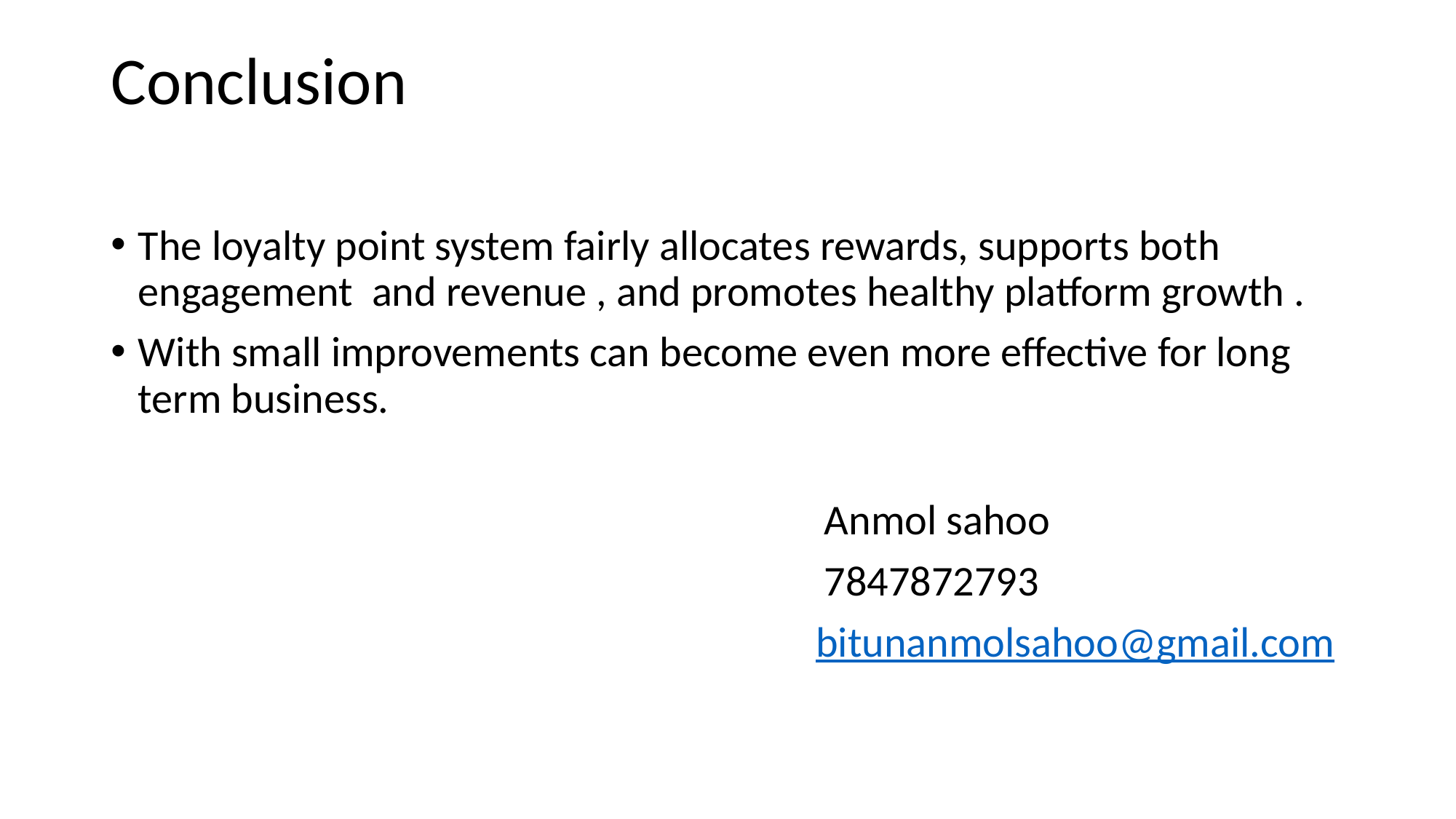

# Conclusion
The loyalty point system fairly allocates rewards, supports both engagement  and revenue , and promotes healthy platform growth .
With small improvements can become even more effective for long term business.

                                                                          Anmol sahoo
                                                                          7847872793
                                                             bitunanmolsahoo@gmail.com